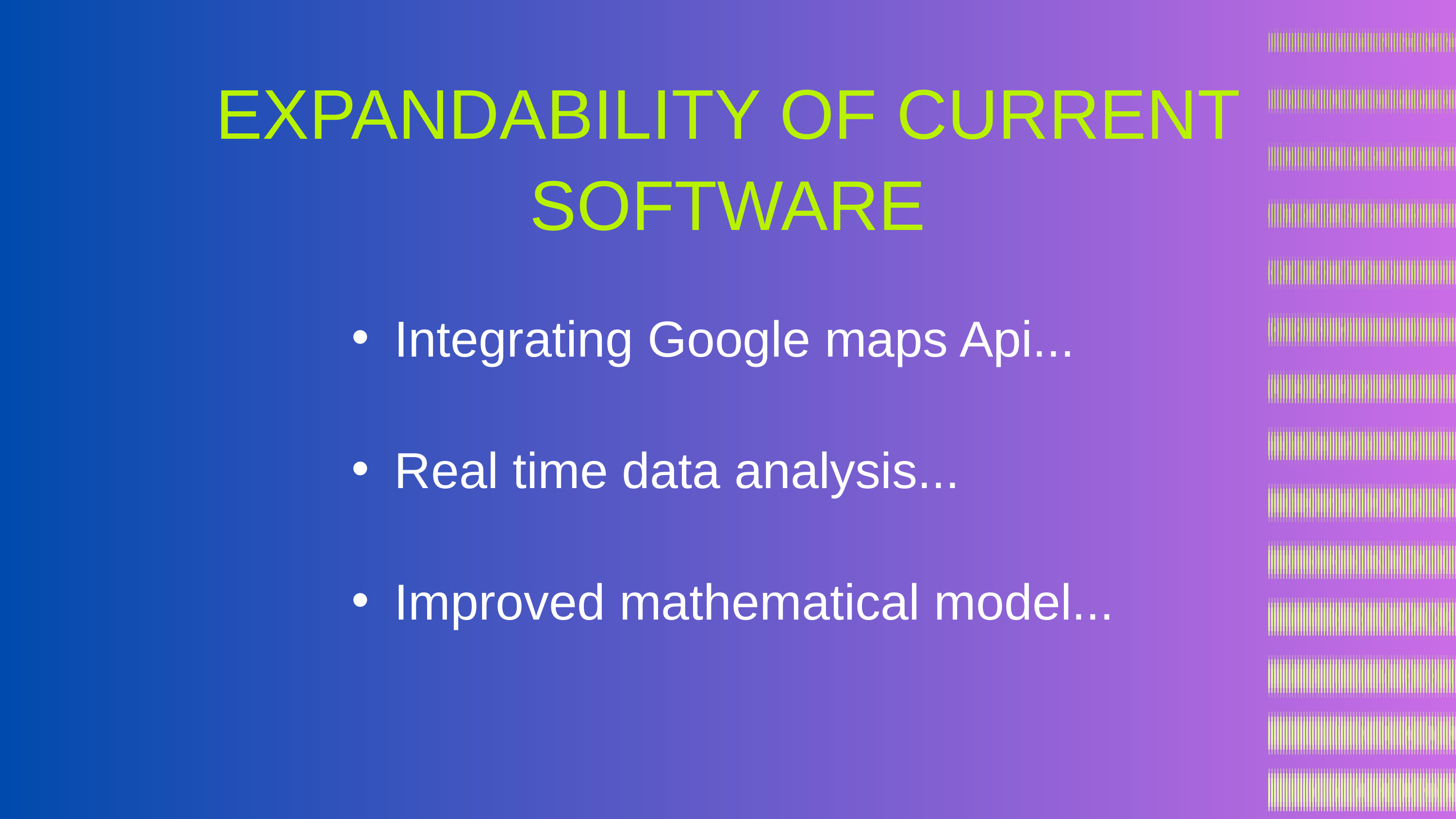

EXPANDABILITY OF CURRENT SOFTWARE

Integrating Google maps Api...

Real time data analysis...

Improved mathematical model...